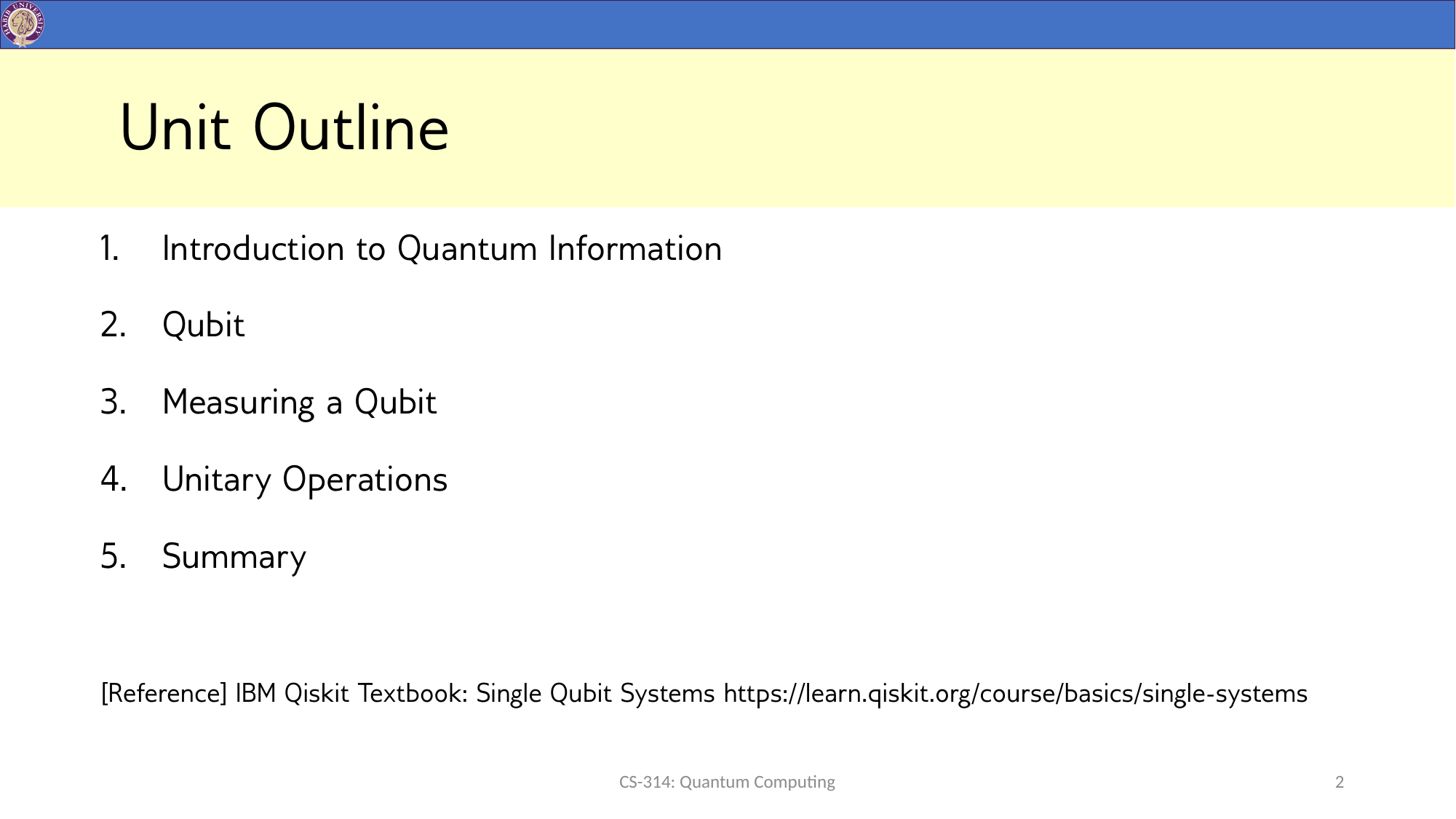

# Unit Outline
Introduction to Quantum Information
Qubit
Measuring a Qubit
Unitary Operations
Summary

[Reference] IBM Qiskit Textbook: Single Qubit Systems https://learn.qiskit.org/course/basics/single-systems
CS-314: Quantum Computing
2